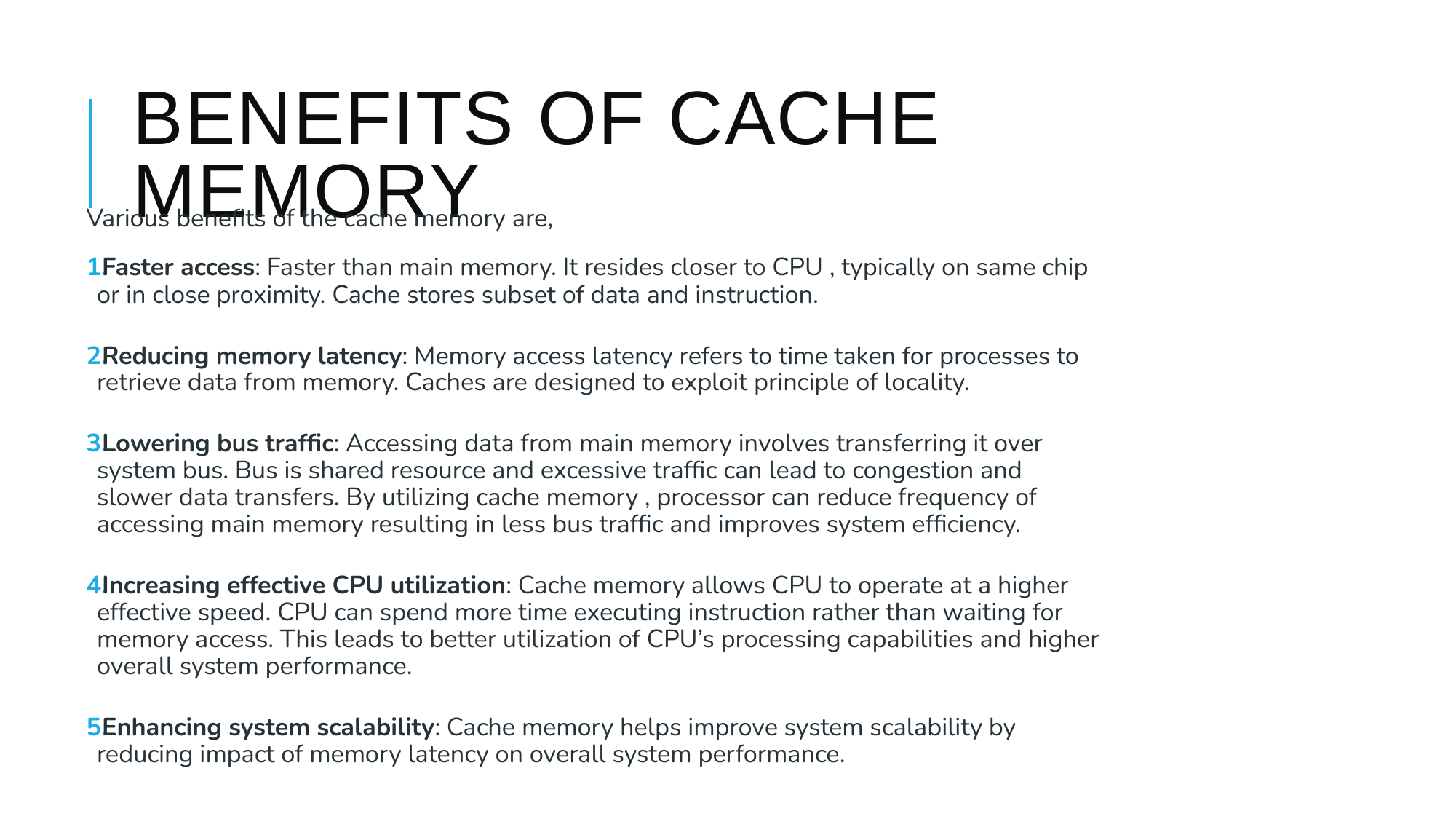

# Benefits of Cache Memory

Various benefits of the cache memory are,
Faster access: Faster than main memory. It resides closer to CPU , typically on same chip or in close proximity. Cache stores subset of data and instruction.
Reducing memory latency: Memory access latency refers to time taken for processes to retrieve data from memory. Caches are designed to exploit principle of locality.
Lowering bus traffic: Accessing data from main memory involves transferring it over system bus. Bus is shared resource and excessive traffic can lead to congestion and slower data transfers. By utilizing cache memory , processor can reduce frequency of accessing main memory resulting in less bus traffic and improves system efficiency.
Increasing effective CPU utilization: Cache memory allows CPU to operate at a higher effective speed. CPU can spend more time executing instruction rather than waiting for memory access. This leads to better utilization of CPU’s processing capabilities and higher overall system performance.
Enhancing system scalability: Cache memory helps improve system scalability by reducing impact of memory latency on overall system performance.